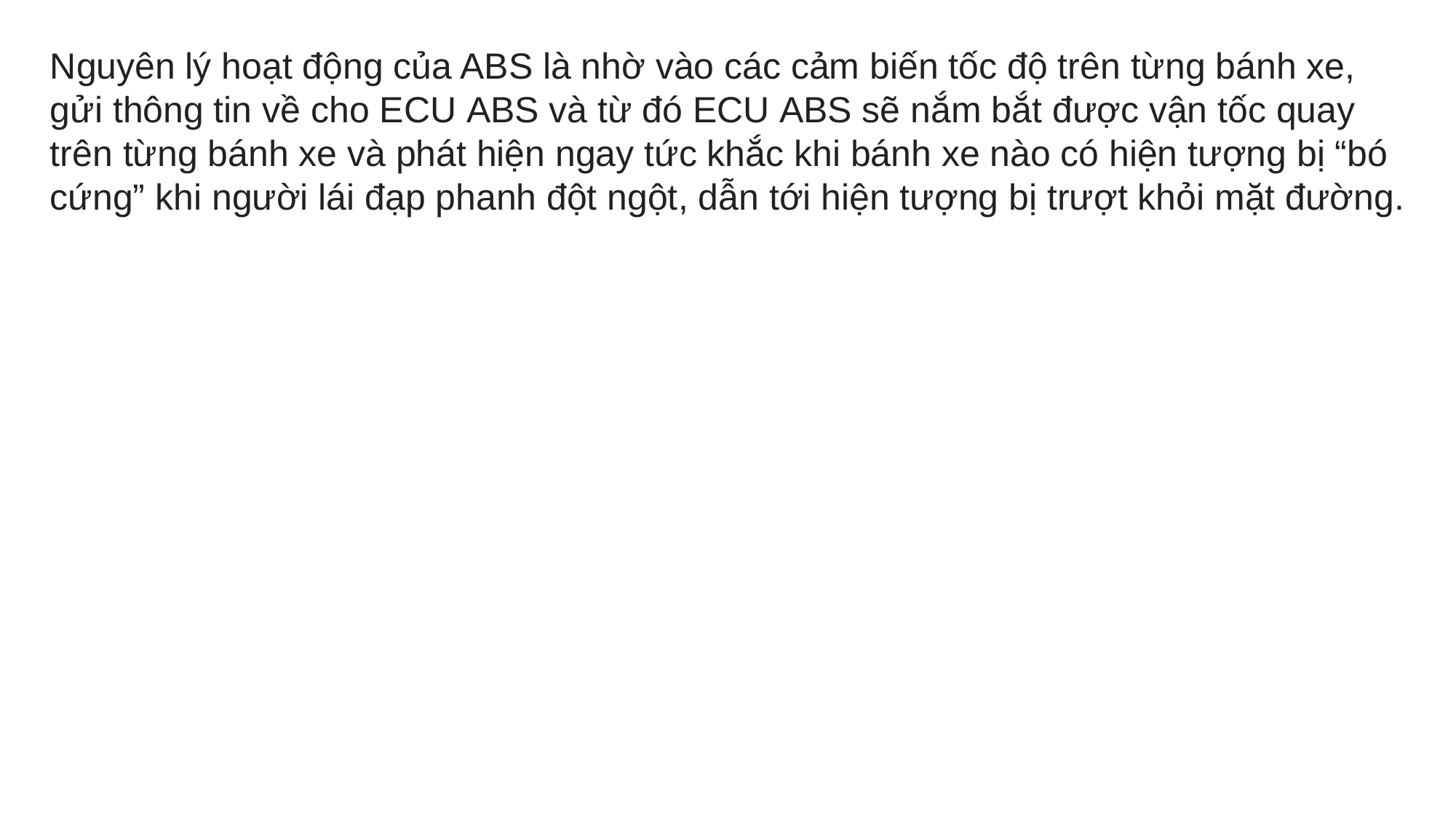

Nguyên lý hoạt động của ABS là nhờ vào các cảm biến tốc độ trên từng bánh xe, gửi thông tin về cho ECU ABS và từ đó ECU ABS sẽ nắm bắt được vận tốc quay trên từng bánh xe và phát hiện ngay tức khắc khi bánh xe nào có hiện tượng bị “bó cứng” khi người lái đạp phanh đột ngột, dẫn tới hiện tượng bị trượt khỏi mặt đường.